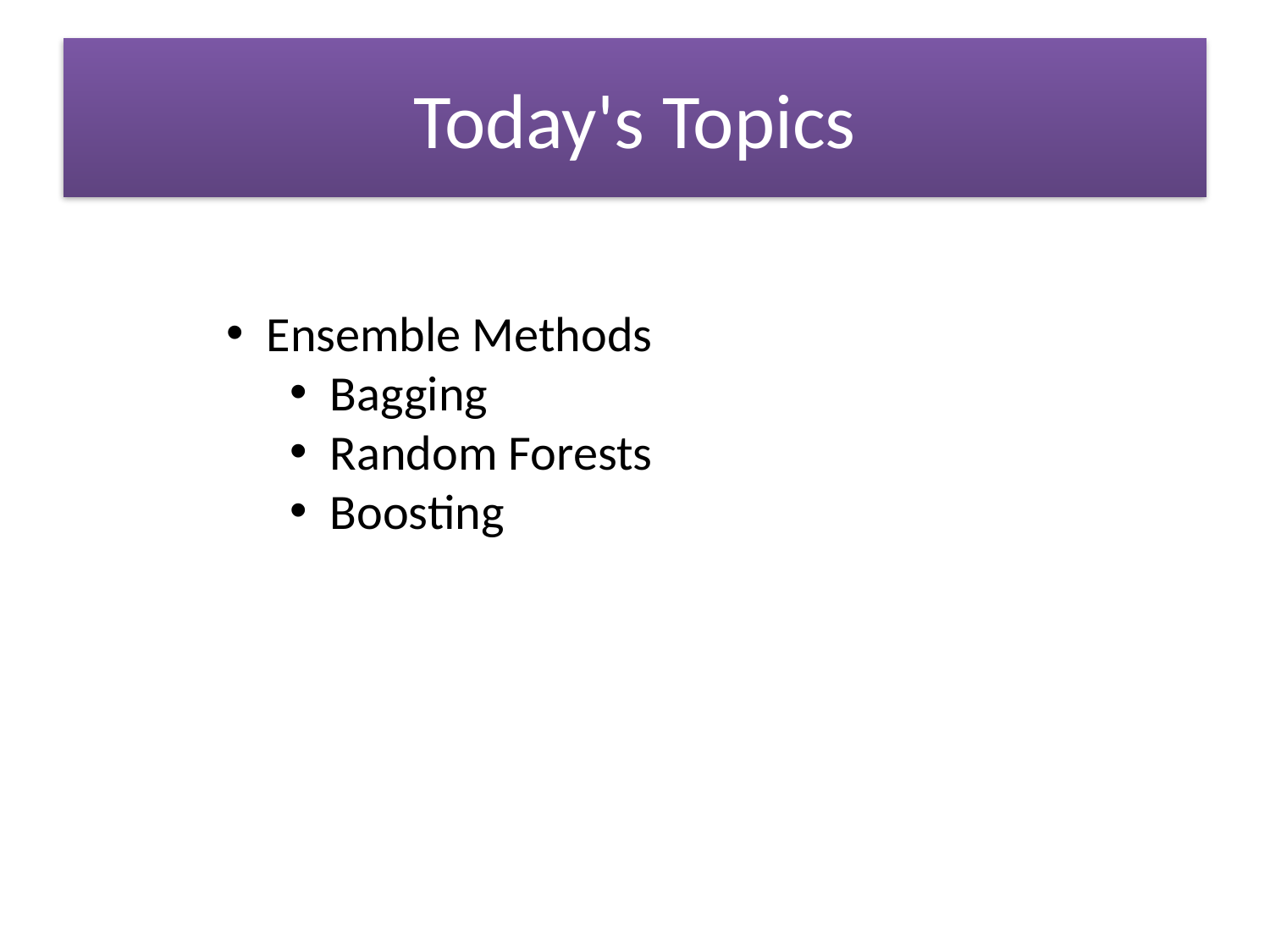

# Today's Topics
Ensemble Methods
Bagging
Random Forests
Boosting